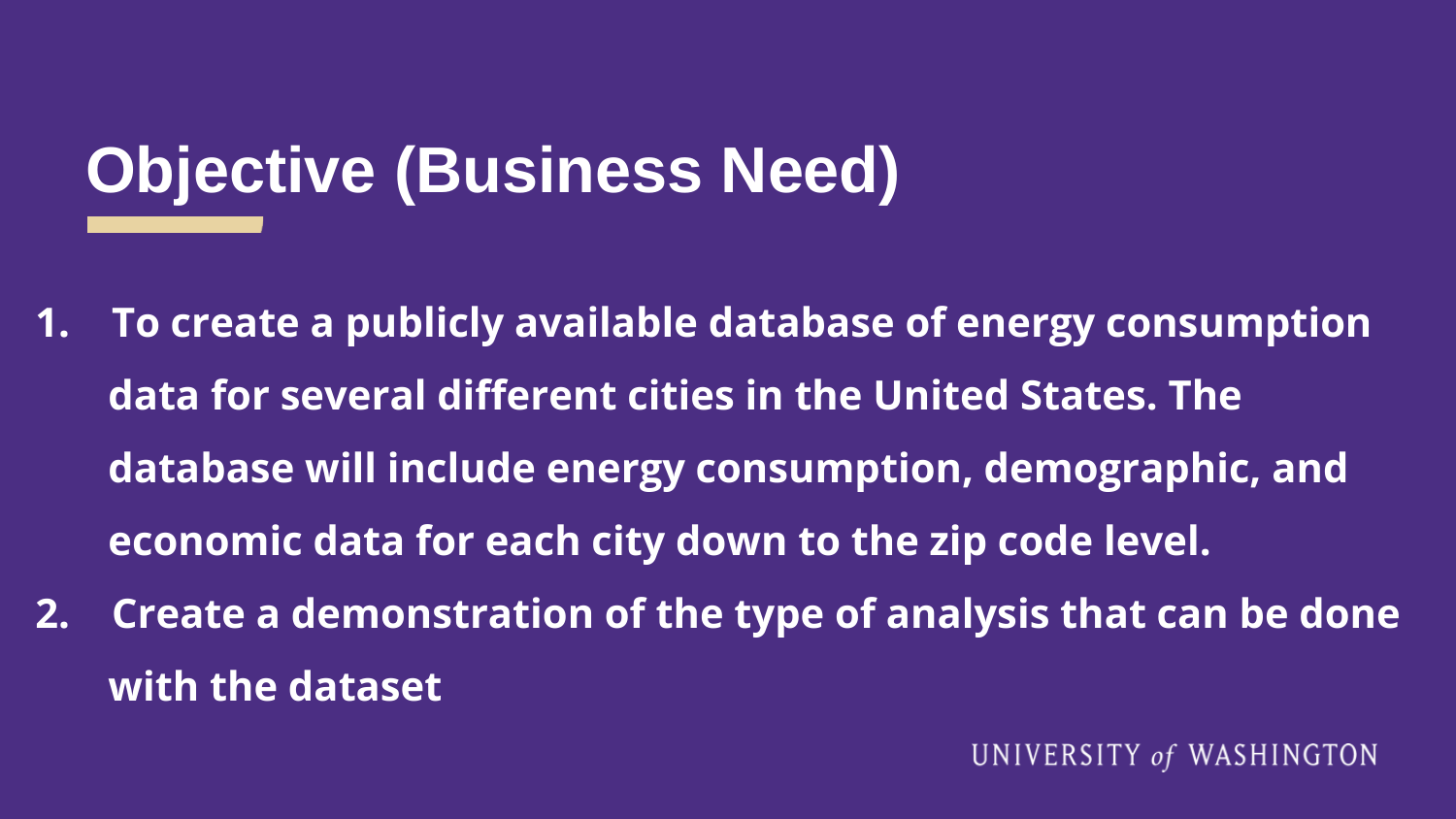

# Objective (Business Need)
1.    To create a publicly available database of energy consumption data for several different cities in the United States. The database will include energy consumption, demographic, and economic data for each city down to the zip code level.
2.    Create a demonstration of the type of analysis that can be done with the dataset